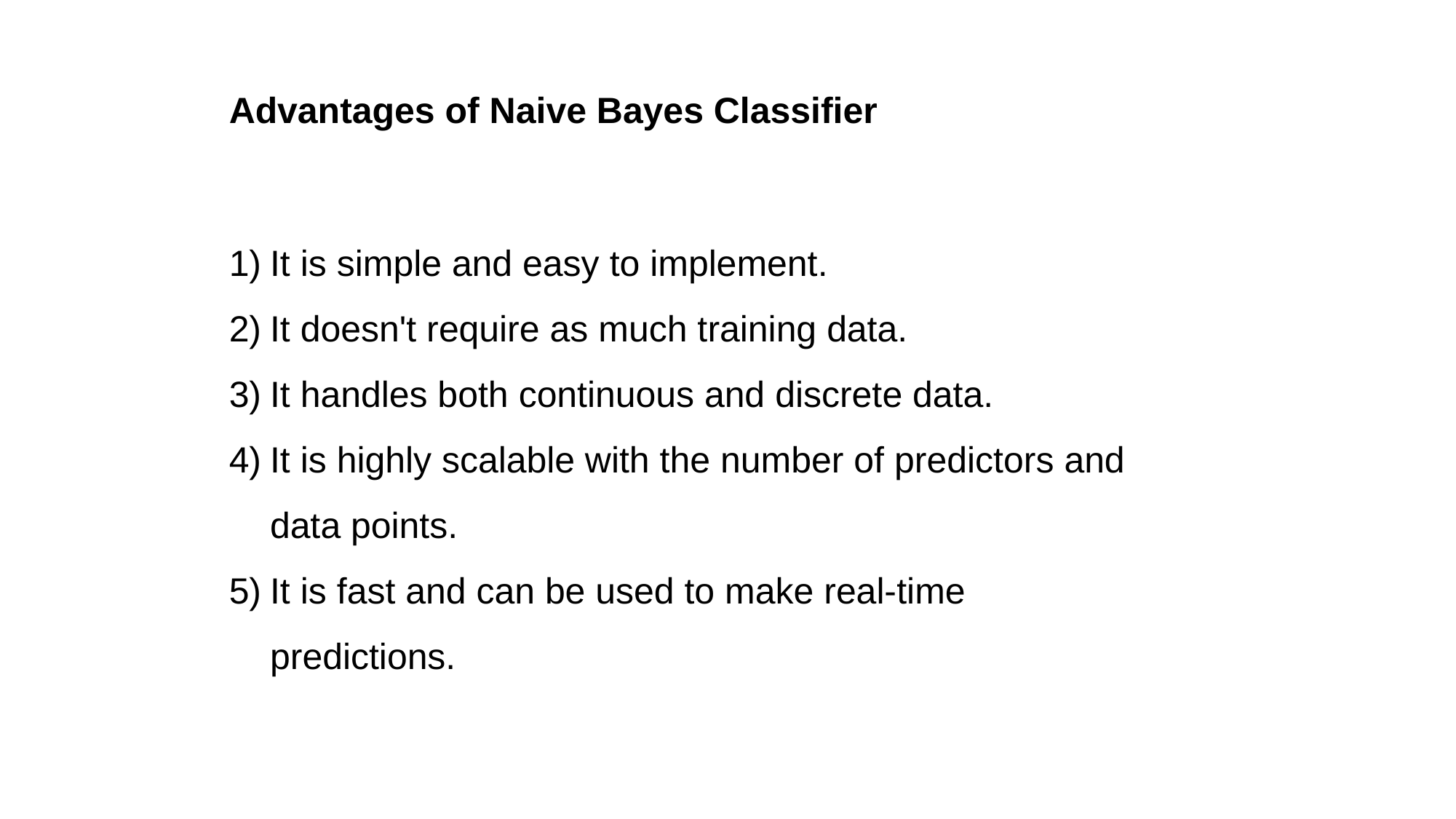

Advantages of Naive Bayes Classifier

It is simple and easy to implement.
It doesn't require as much training data.
It handles both continuous and discrete data.
It is highly scalable with the number of predictors and data points.
It is fast and can be used to make real-time predictions.